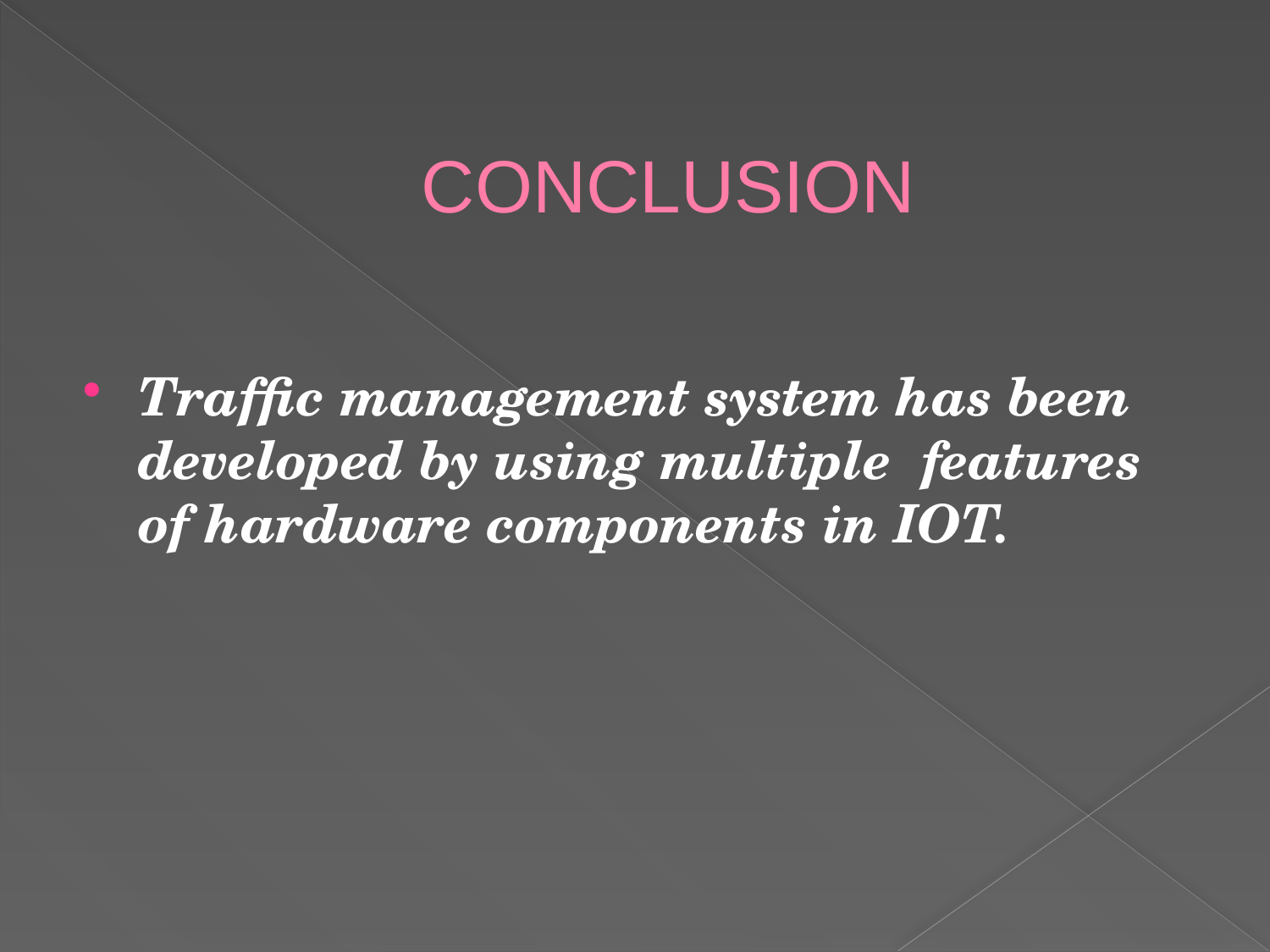

# CONCLUSION
Traffic management system has been developed by using multiple  features of hardware components in IOT.